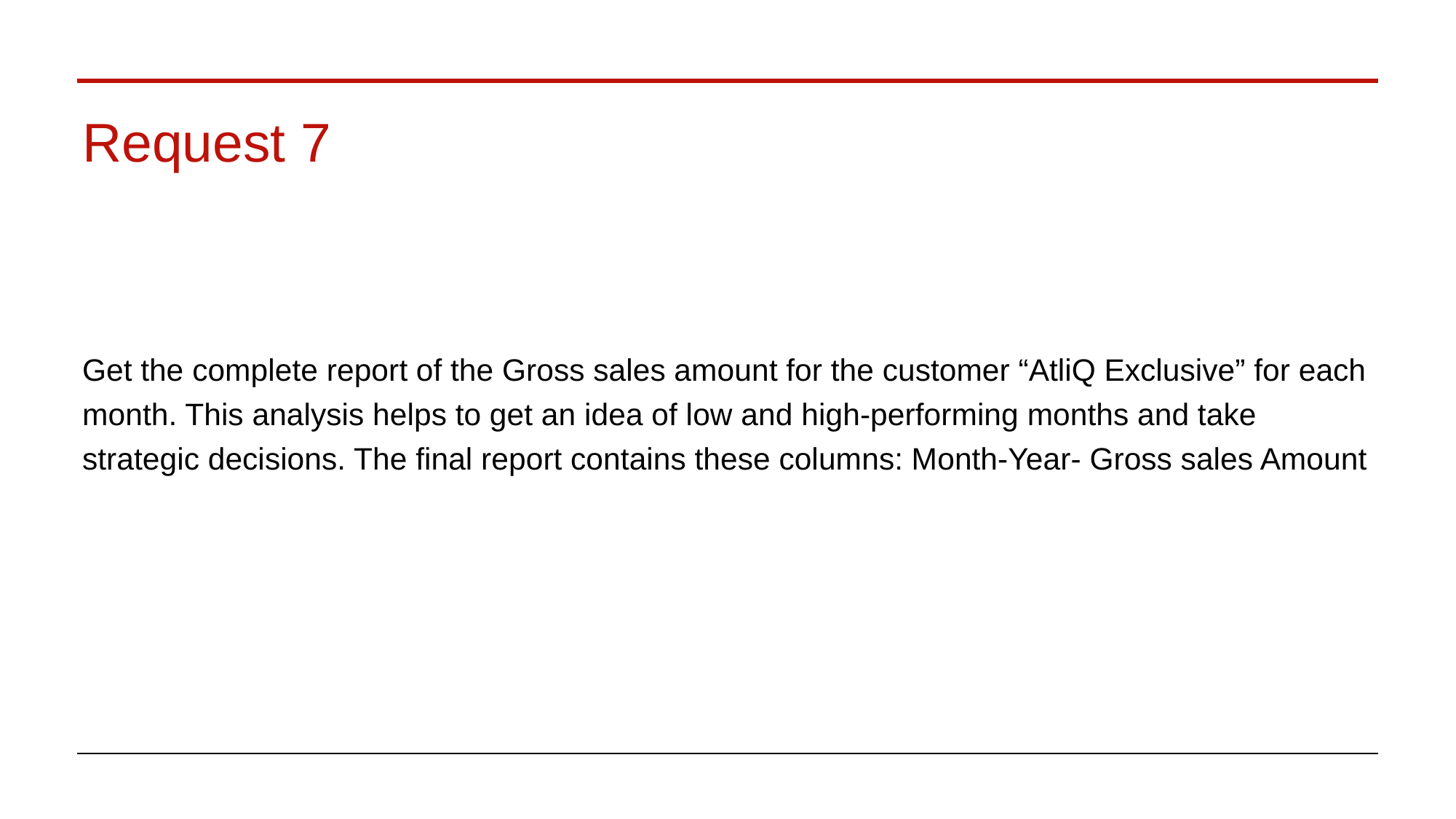

# Request 7
Get the complete report of the Gross sales amount for the customer “AtliQ Exclusive” for each month. This analysis helps to get an idea of low and high-performing months and take strategic decisions. The final report contains these columns: Month-Year- Gross sales Amount